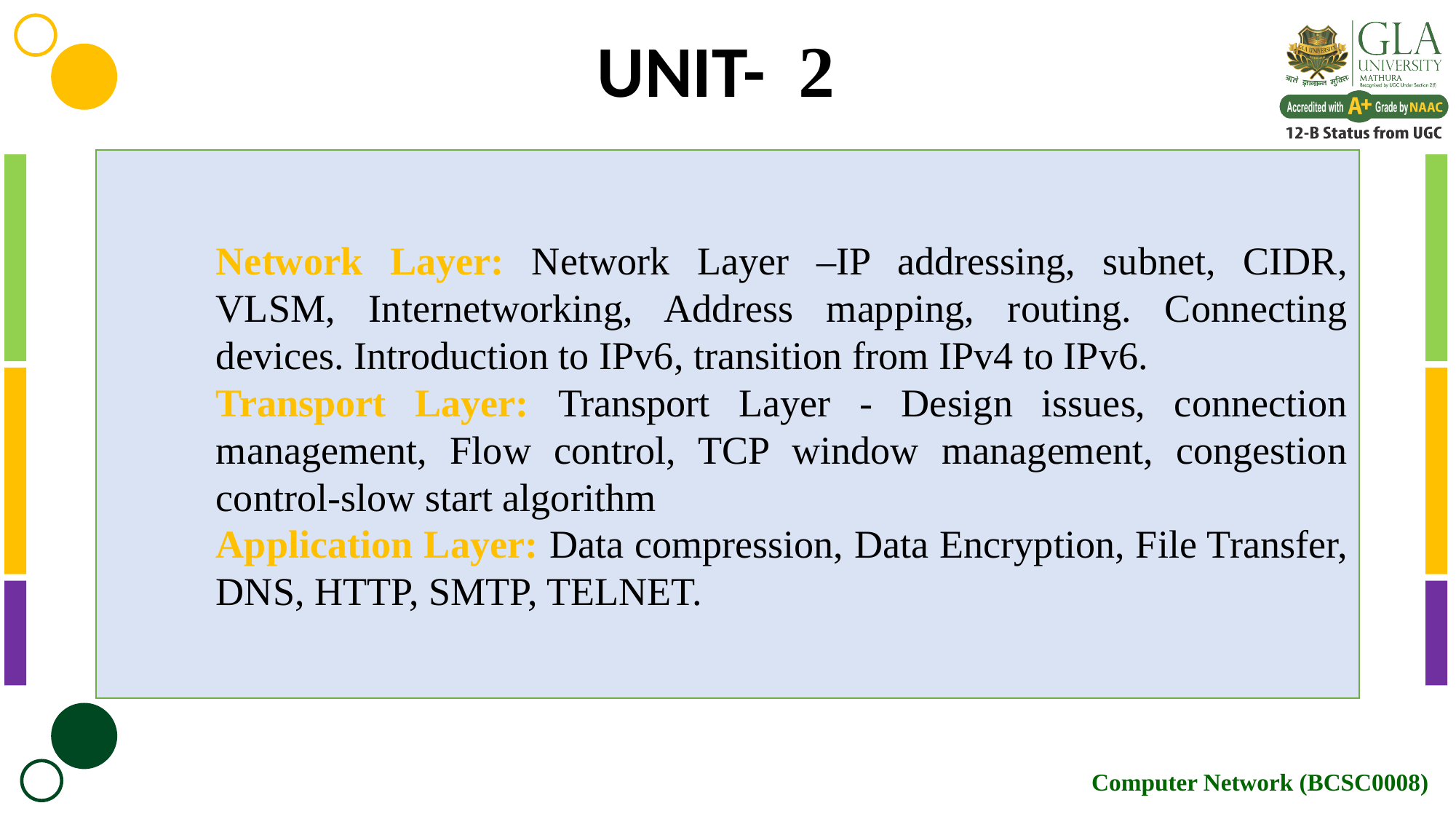

UNIT-  2

Network Layer: Network Layer –IP addressing, subnet, CIDR, VLSM, Internetworking, Address mapping, routing. Connecting devices. Introduction to IPv6, transition from IPv4 to IPv6.
Transport Layer: Transport Layer - Design issues, connection management, Flow control, TCP window management, congestion control-slow start algorithm
Application Layer: Data compression, Data Encryption, File Transfer, DNS, HTTP, SMTP, TELNET.